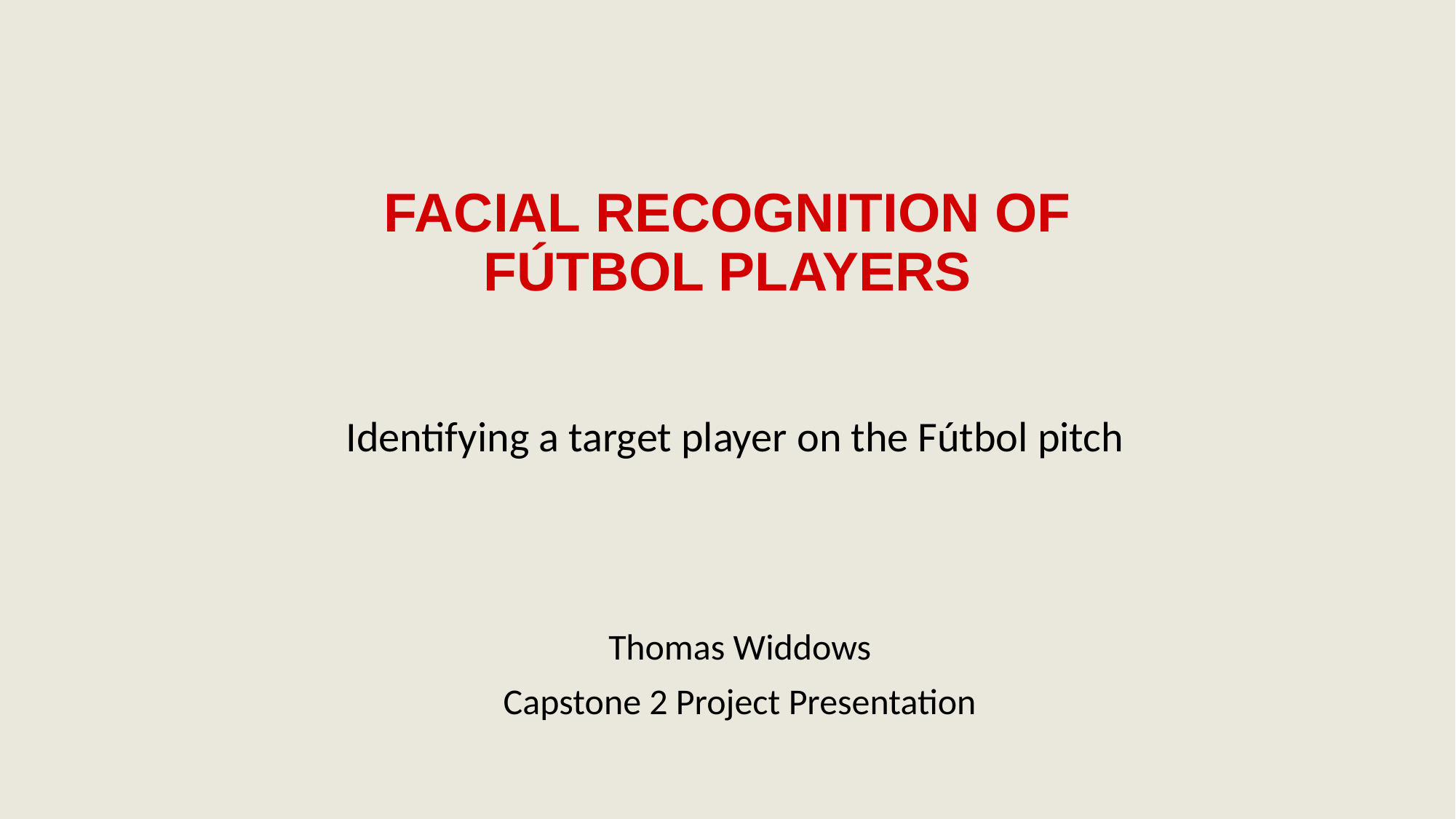

# Facial Recognition of Fútbol Players
Identifying a target player on the Fútbol pitch
Thomas Widdows
Capstone 2 Project Presentation